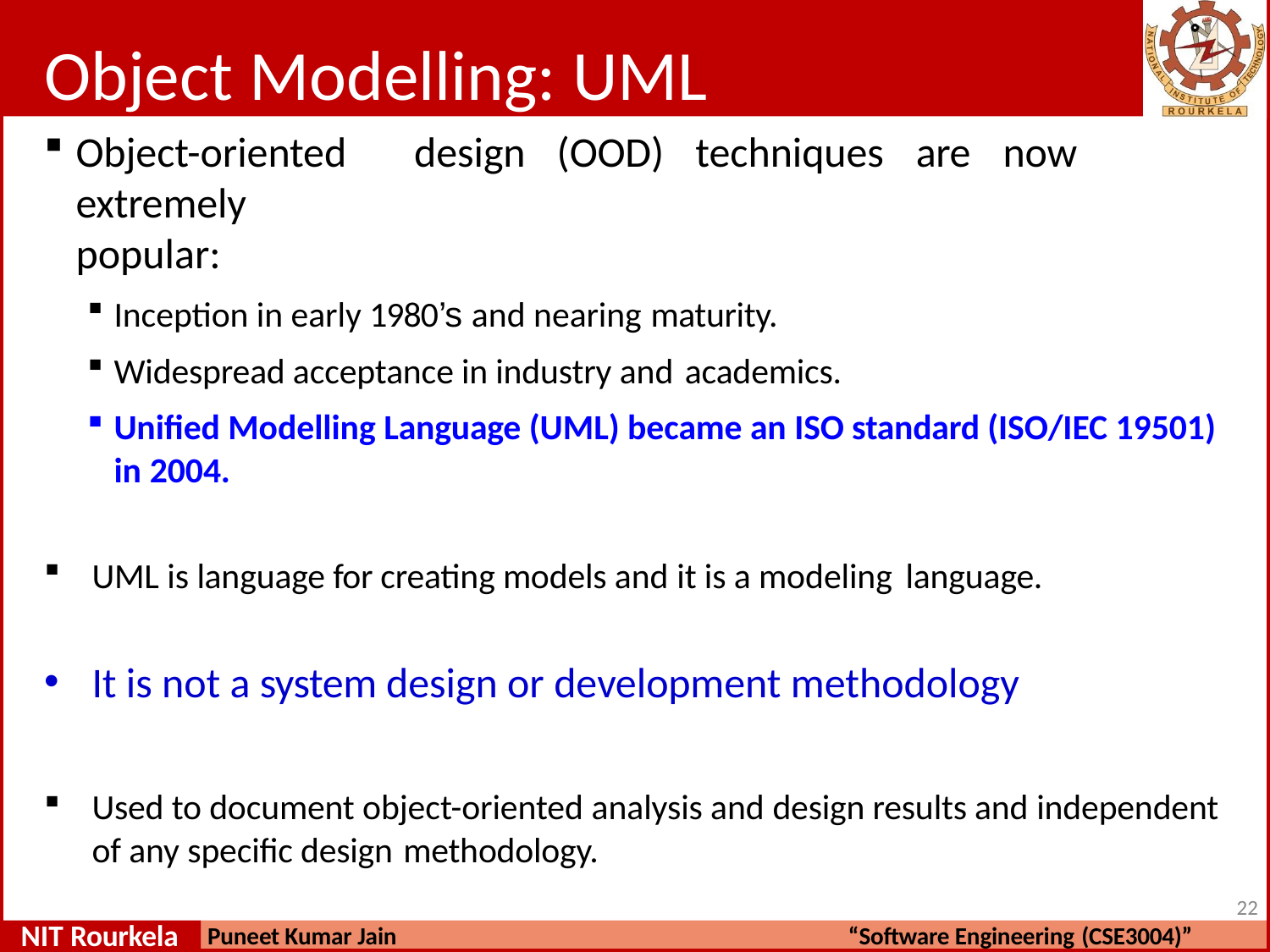

# Object Modelling: UML
Object-oriented	design	(OOD)	techniques	are	now	extremely
popular:
Inception in early 1980’s and nearing maturity.
Widespread acceptance in industry and academics.
Unified Modelling Language (UML) became an ISO standard (ISO/IEC 19501)
in 2004.

UML is language for creating models and it is a modeling language.

It is not a system design or development methodology

Used to document object-oriented analysis and design results and independent
of any specific design methodology.
22
NIT Rourkela
Puneet Kumar Jain
“Software Engineering (CSE3004)”